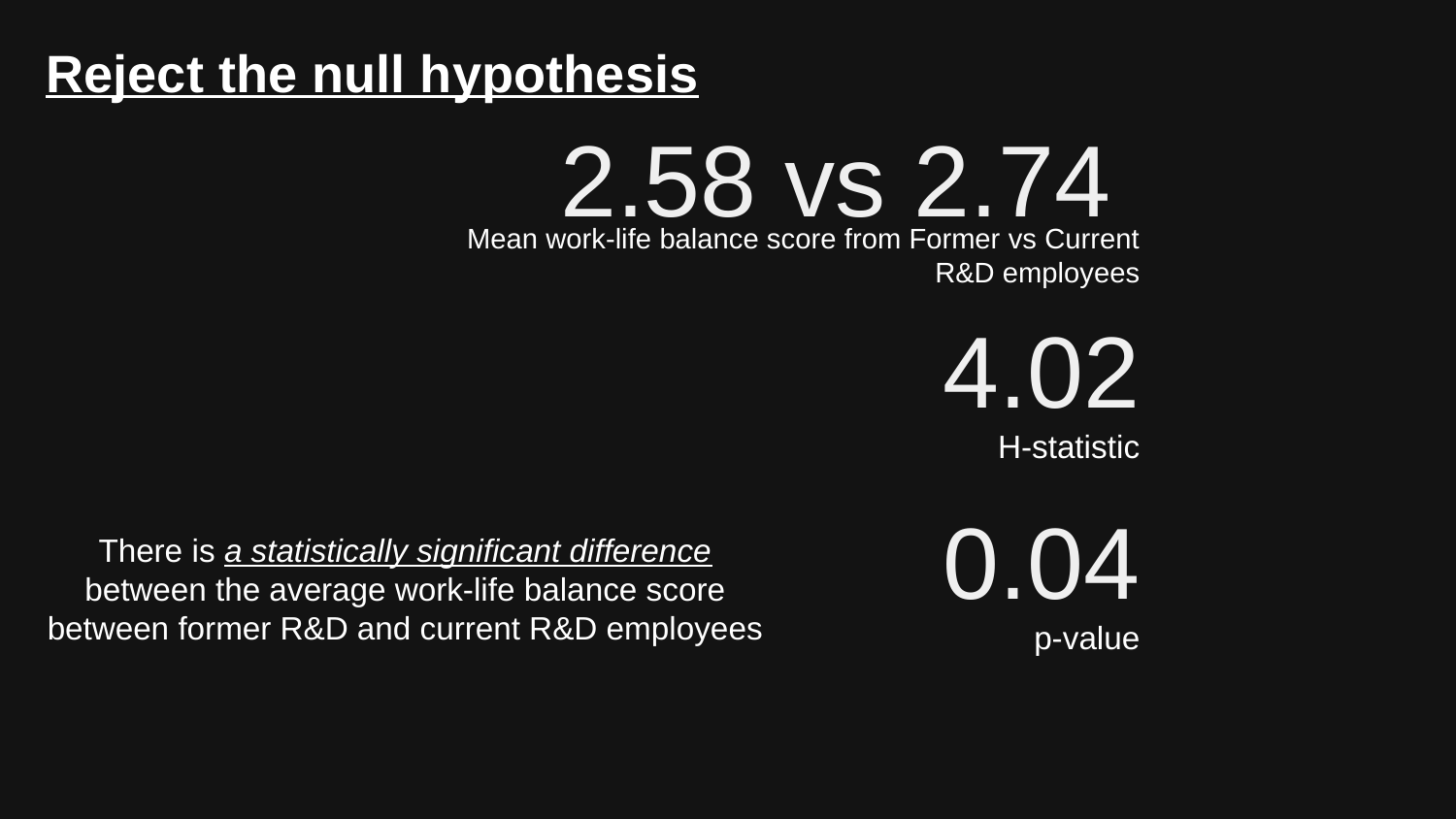

Reject the null hypothesis
# 2.58 vs 2.74
Mean work-life balance score from Former vs Current R&D employees
4.02
H-statistic
0.04
There is a statistically significant difference between the average work-life balance score between former R&D and current R&D employees
p-value